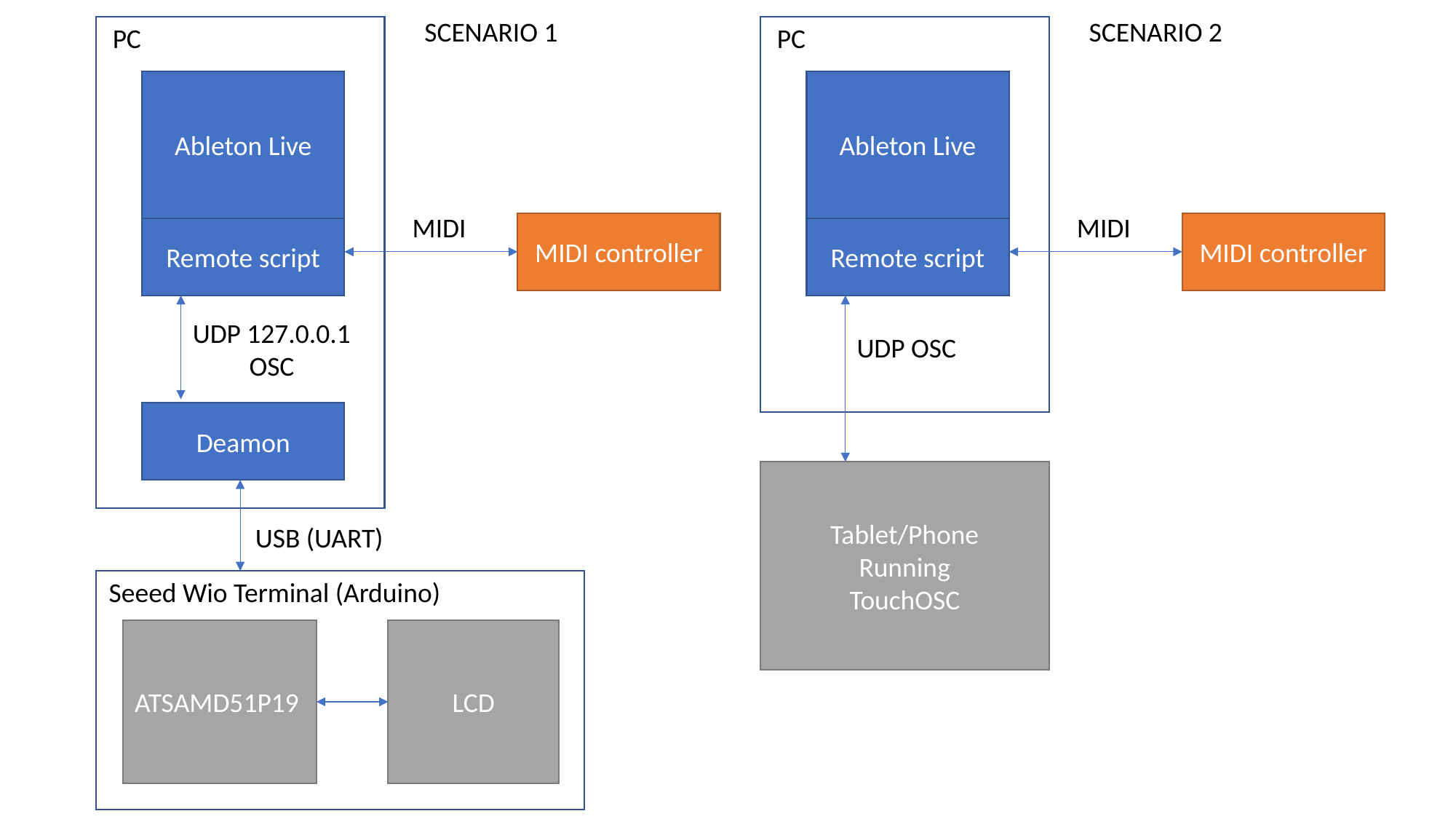

SCENARIO 1
PC

Ableton Live
MIDI
MIDI controller
Remote script
UDP 127.0.0.1
OSC
Deamon
USB (UART)
Seeed Wio Terminal (Arduino)

LCD
ATSAMD51P19
SCENARIO 2
PC

Ableton Live
MIDI
MIDI controller
Remote script
UDP OSC
Tablet/Phone
Running
TouchOSC